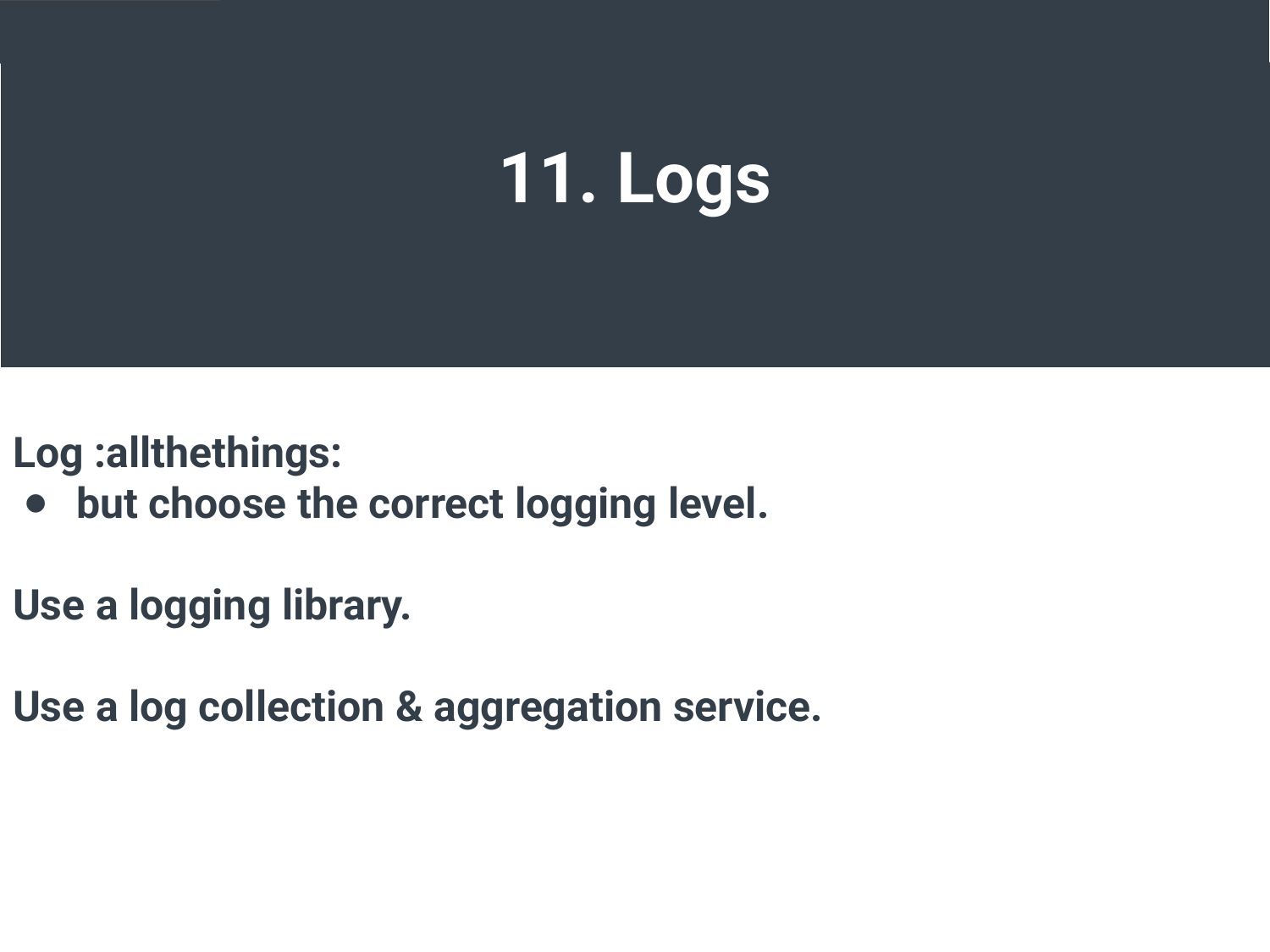

11. Logs
Log :allthethings:
but choose the correct logging level.

Use a logging library.

Use a log collection & aggregation service.